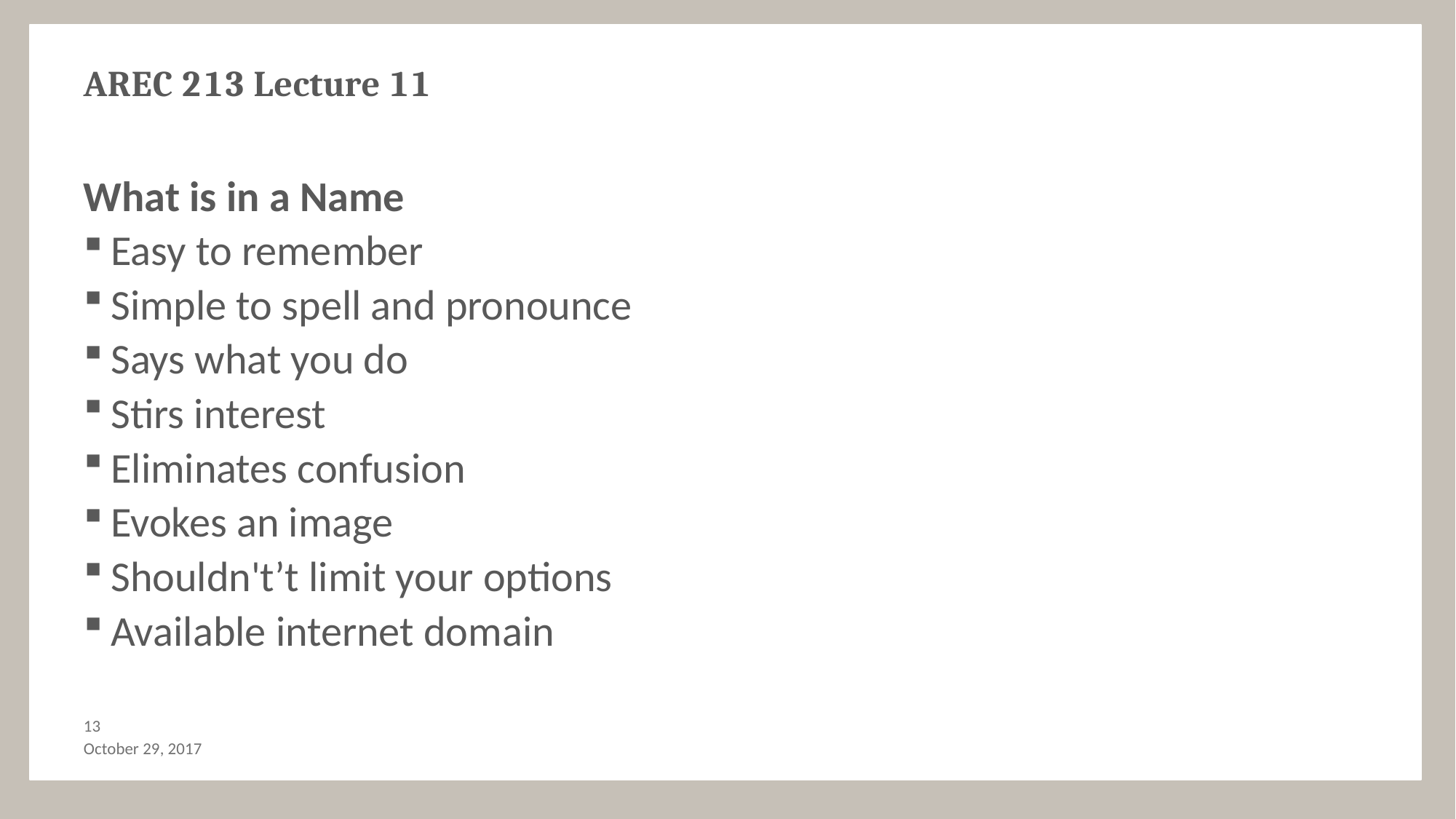

# AREC 213 Lecture 11
What is in a Name
Easy to remember
Simple to spell and pronounce
Says what you do
Stirs interest
Eliminates confusion
Evokes an image
Shouldn't’t limit your options
Available internet domain

13
October 29, 2017